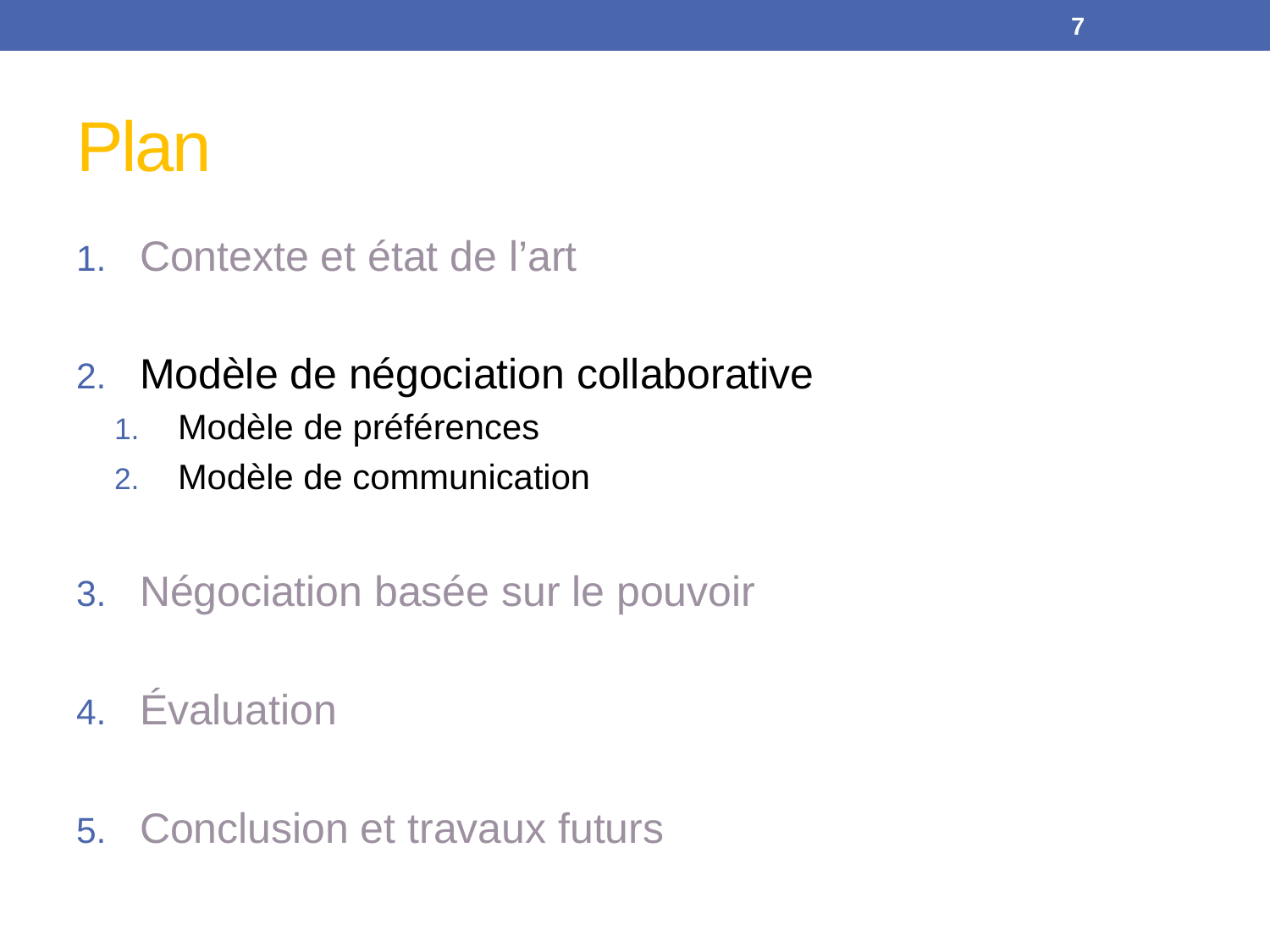

7
# Plan
Contexte et état de l’art

Modèle de négociation collaborative
Modèle de préférences
Modèle de communication

Négociation basée sur le pouvoir

Évaluation

Conclusion et travaux futurs